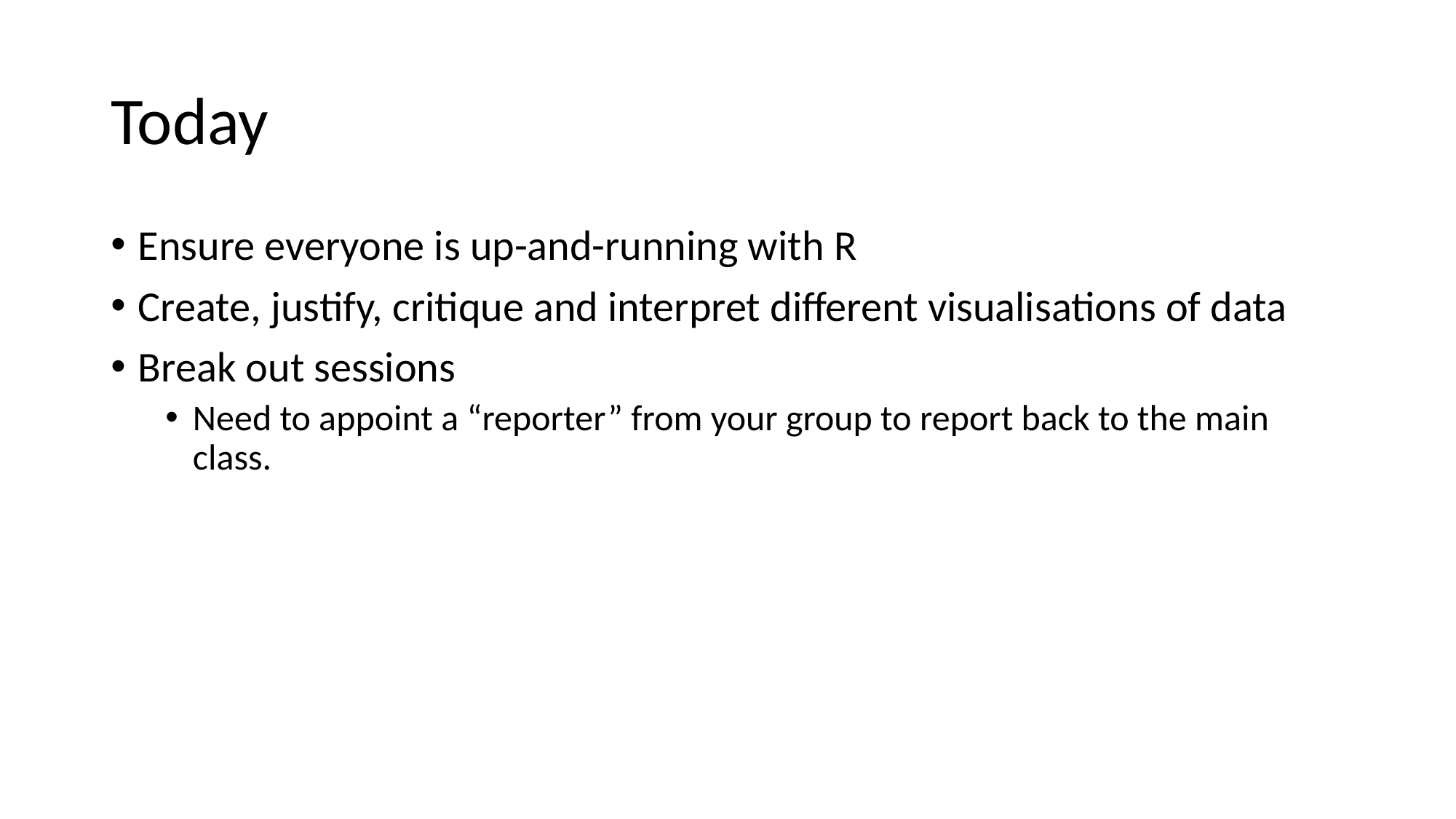

# Today
Ensure everyone is up-and-running with R
Create, justify, critique and interpret different visualisations of data
Break out sessions
Need to appoint a “reporter” from your group to report back to the main class.